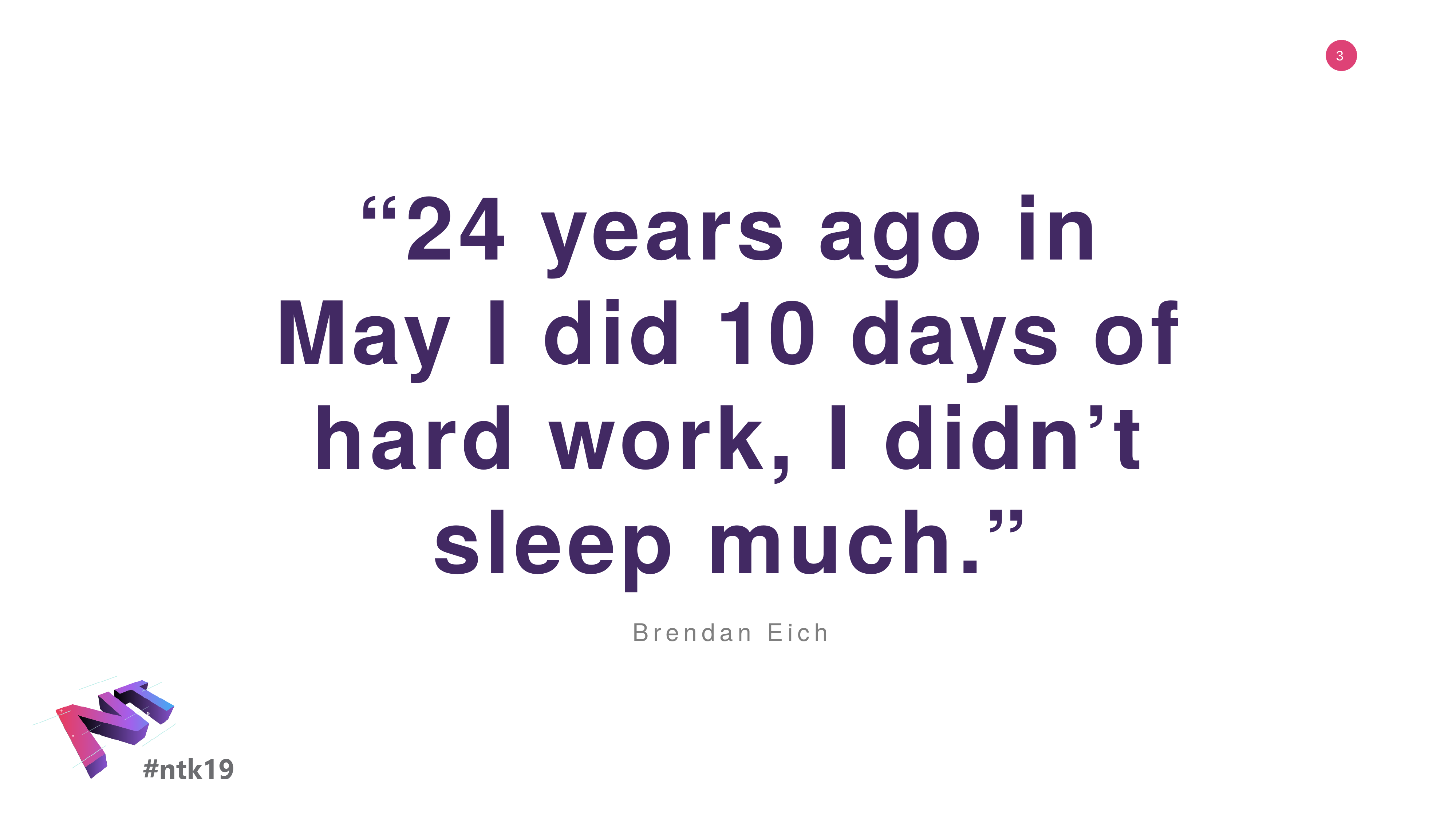

“24 years ago in May I did 10 days of hard work, I didn’t sleep much.”
Brendan Eich